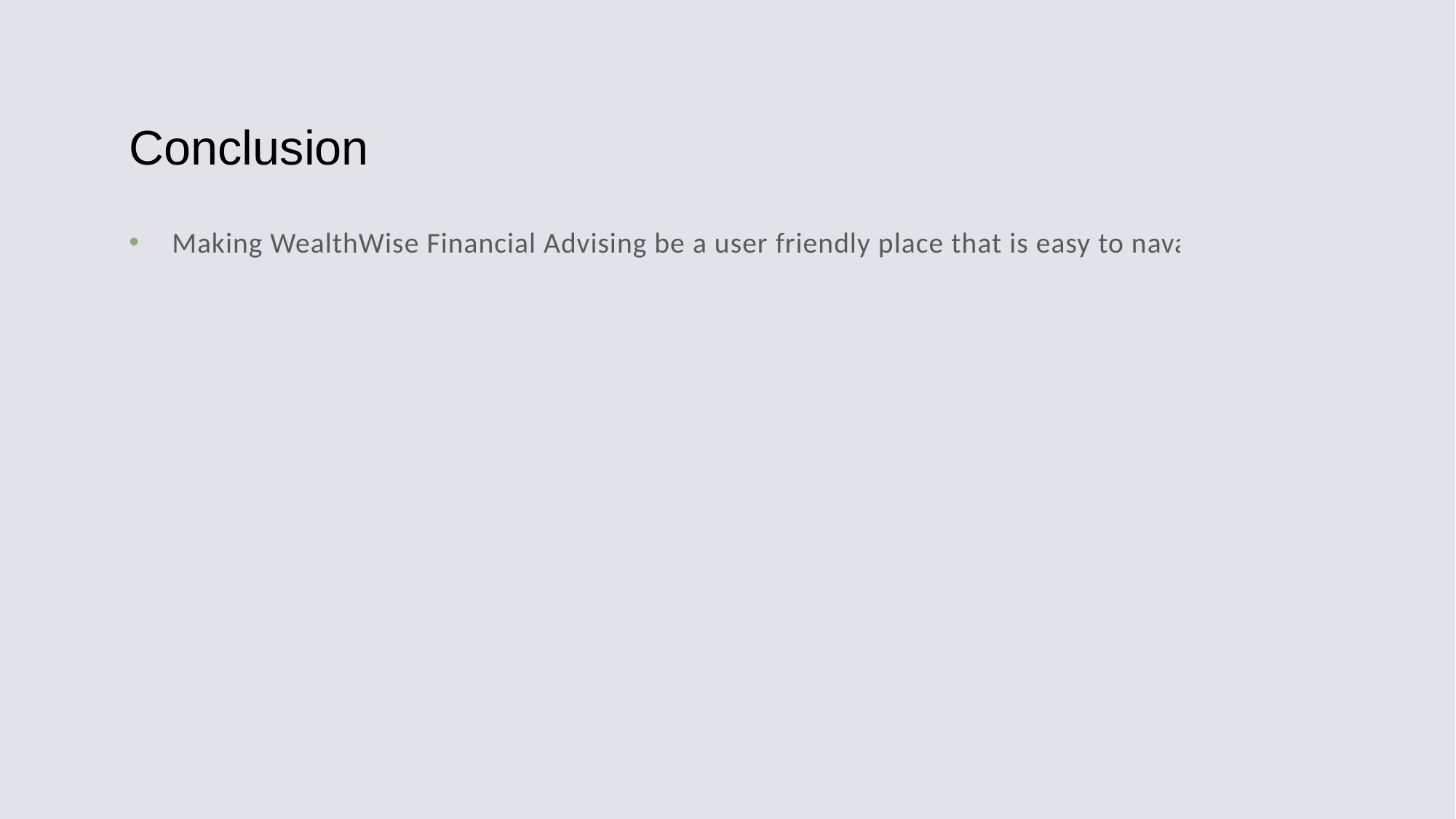

# Conclusion
Making WealthWise Financial Advising be a user friendly place that is easy to navagate